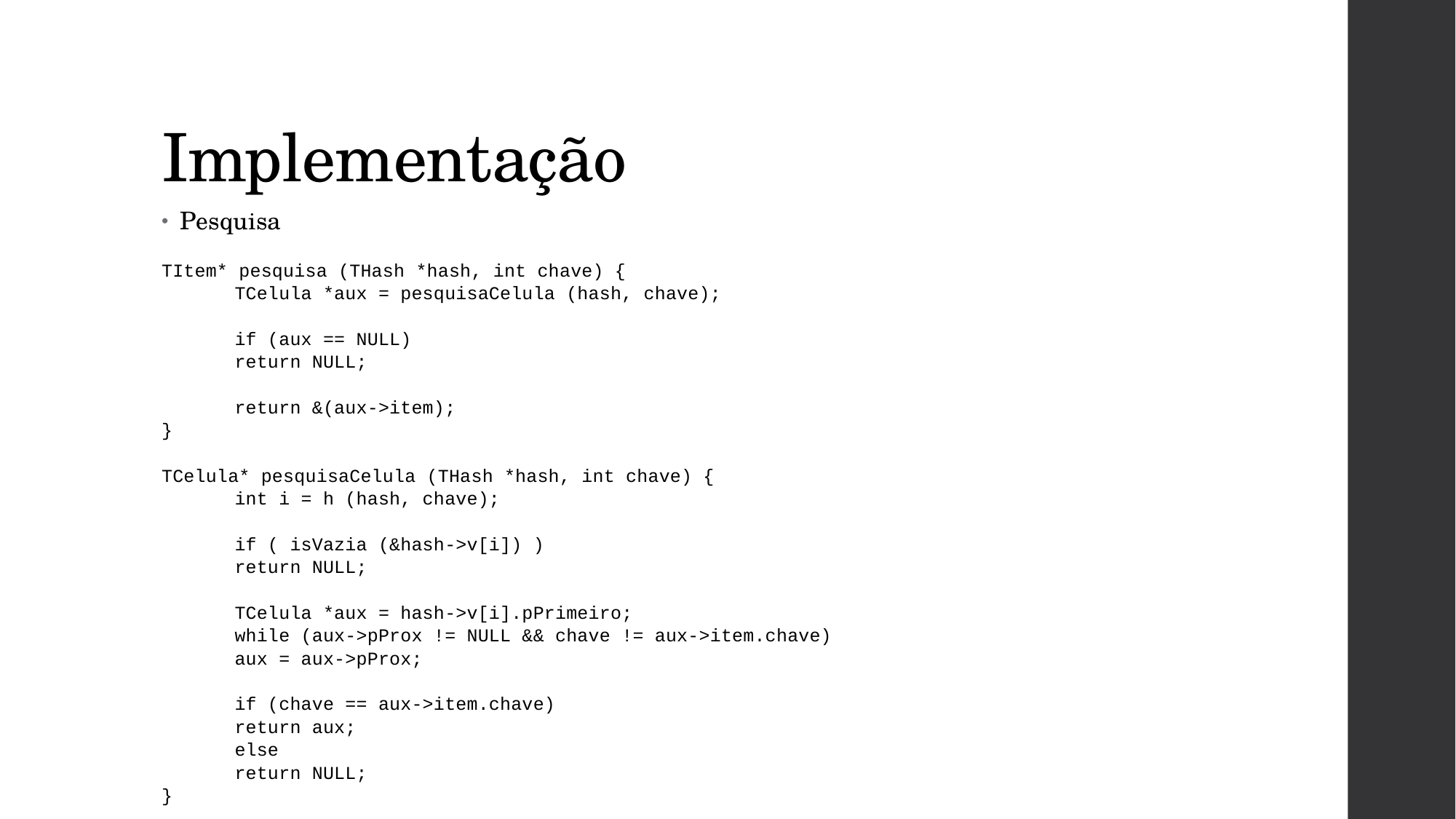

# Implementação
Pesquisa

TItem* pesquisa (THash *hash, int chave) {
	TCelula *aux = pesquisaCelula (hash, chave);

	if (aux == NULL)
		return NULL;

	return &(aux->item);
}

TCelula* pesquisaCelula (THash *hash, int chave) {
	int i = h (hash, chave);

	if ( isVazia (&hash->v[i]) )
		return NULL;

	TCelula *aux = hash->v[i].pPrimeiro;
	while (aux->pProx != NULL && chave != aux->item.chave)
		aux = aux->pProx;

	if (chave == aux->item.chave)
		return aux;
	else
		return NULL;
}